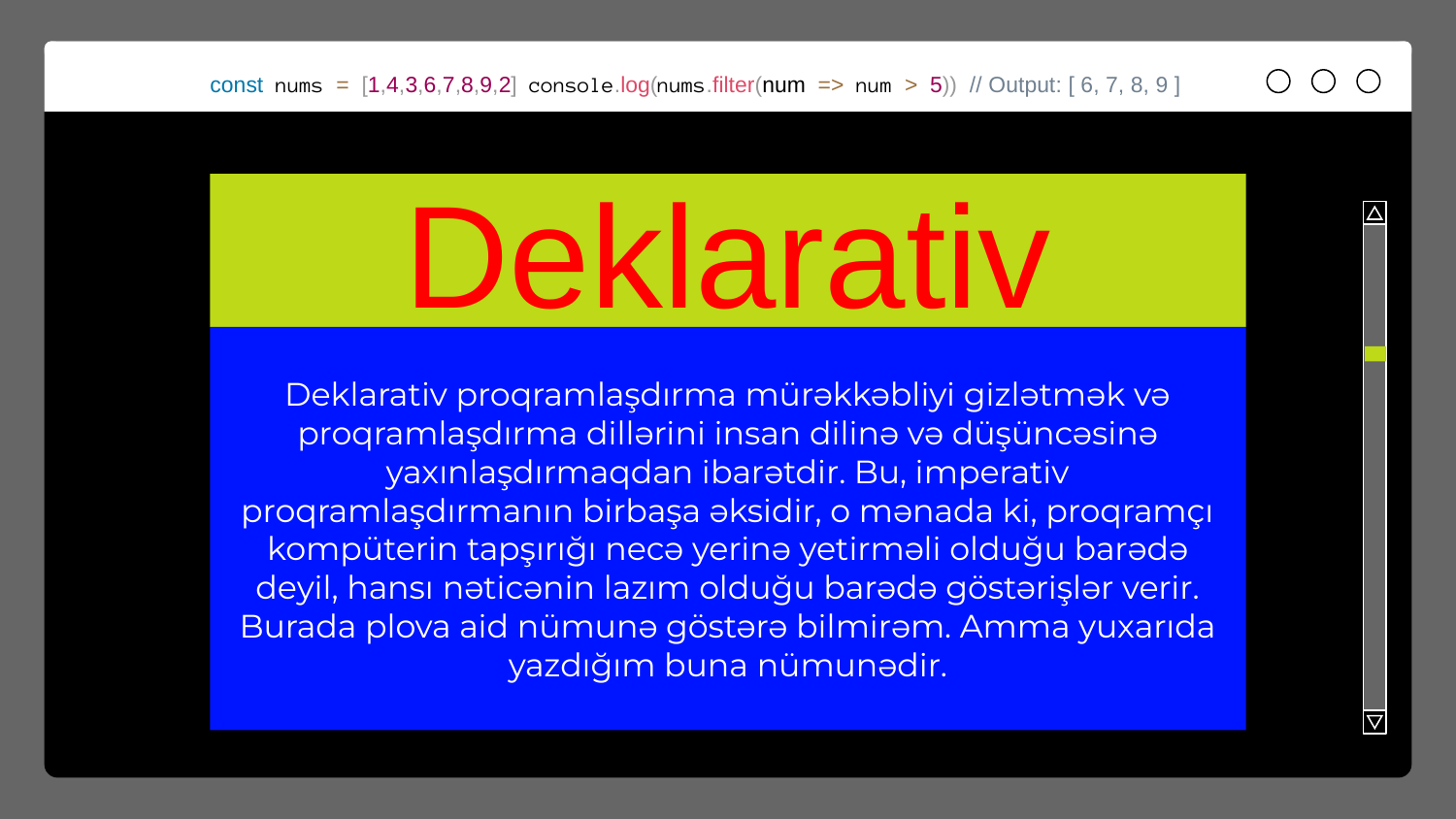

const nums = [1,4,3,6,7,8,9,2] console.log(nums.filter(num => num > 5)) // Output: [ 6, 7, 8, 9 ]
# Deklarativ

Deklarativ proqramlaşdırma mürəkkəbliyi gizlətmək və proqramlaşdırma dillərini insan dilinə və düşüncəsinə yaxınlaşdırmaqdan ibarətdir. Bu, imperativ proqramlaşdırmanın birbaşa əksidir, o mənada ki, proqramçı kompüterin tapşırığı necə yerinə yetirməli olduğu barədə deyil, hansı nəticənin lazım olduğu barədə göstərişlər verir. Burada plova aid nümunə göstərə bilmirəm. Amma yuxarıda yazdığım buna nümunədir.